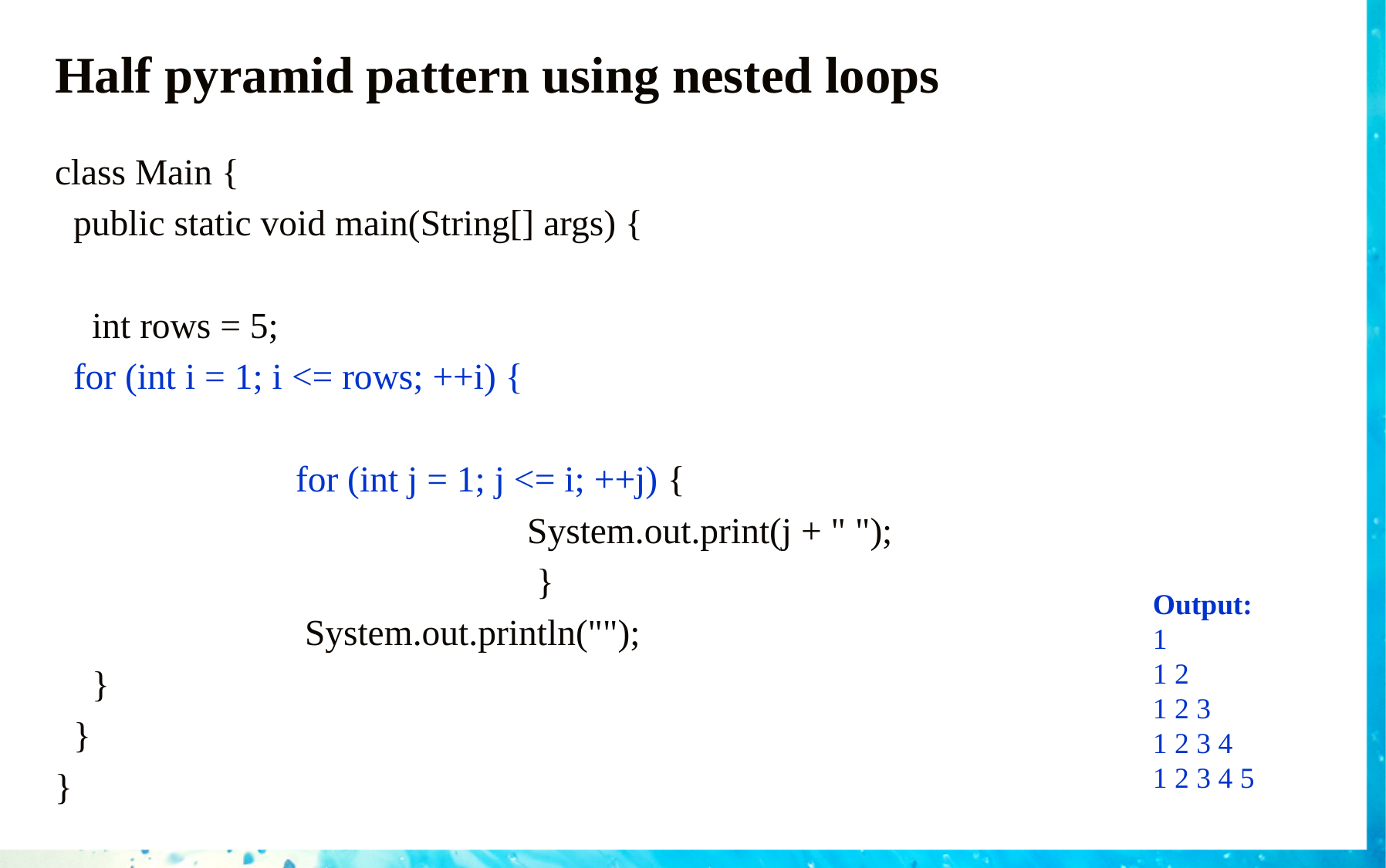

# Half pyramid pattern using nested loops
class Main {
  public static void main(String[] args) {

    int rows = 5;
  for (int i = 1; i <= rows; ++i) {

                          for (int j = 1; j <= i; ++j) {
                                                   System.out.print(j + " ");
                                                    }
                           System.out.println("");
    }
  }
}
Output:
1
1 2
1 2 3
1 2 3 4
1 2 3 4 5